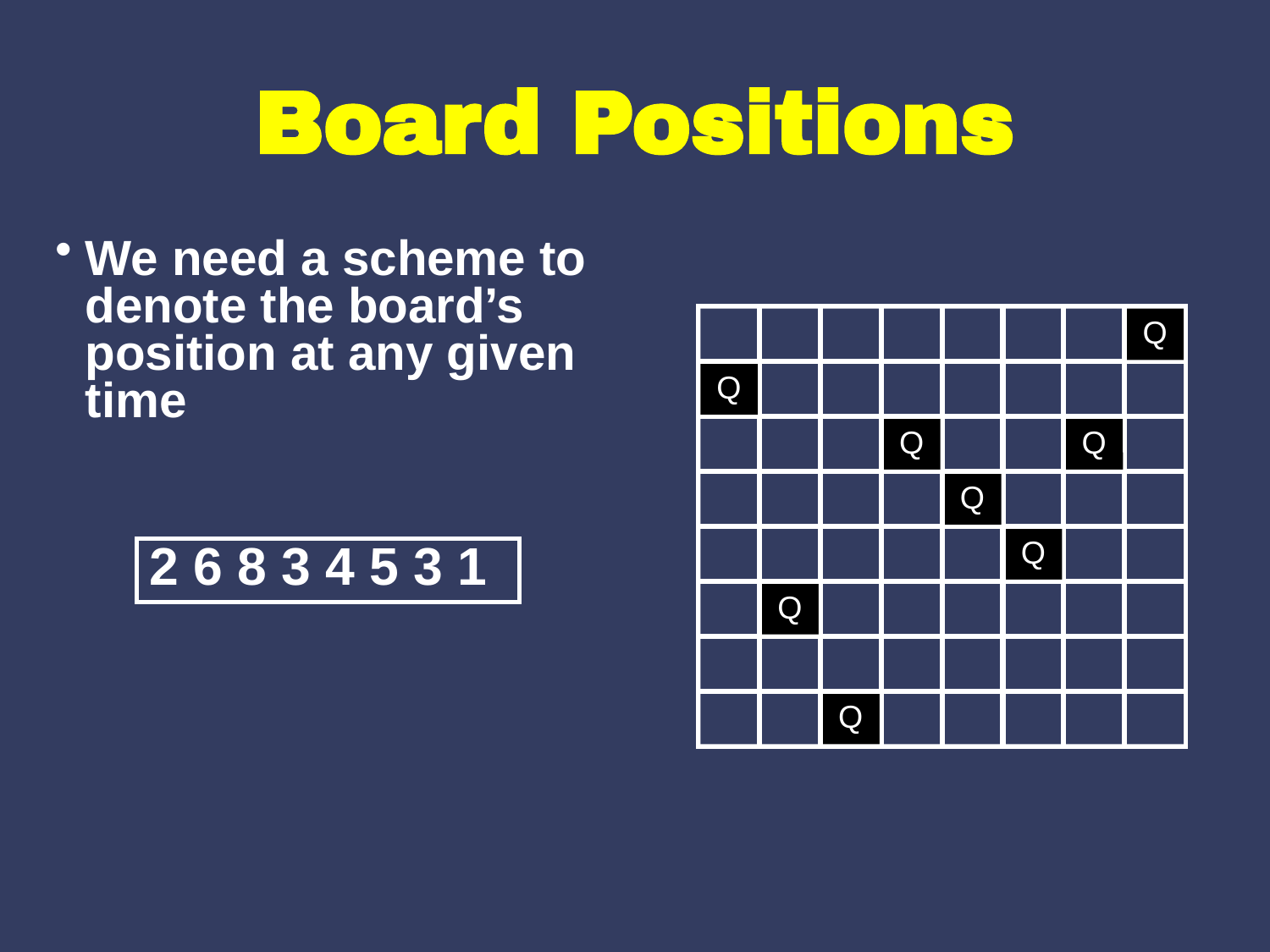

# Board Positions
We need a scheme to denote the board’s position at any given time

Q

Q

Q

Q

Q

Q

2 6 8 3 4 5 3 1

Q

Q